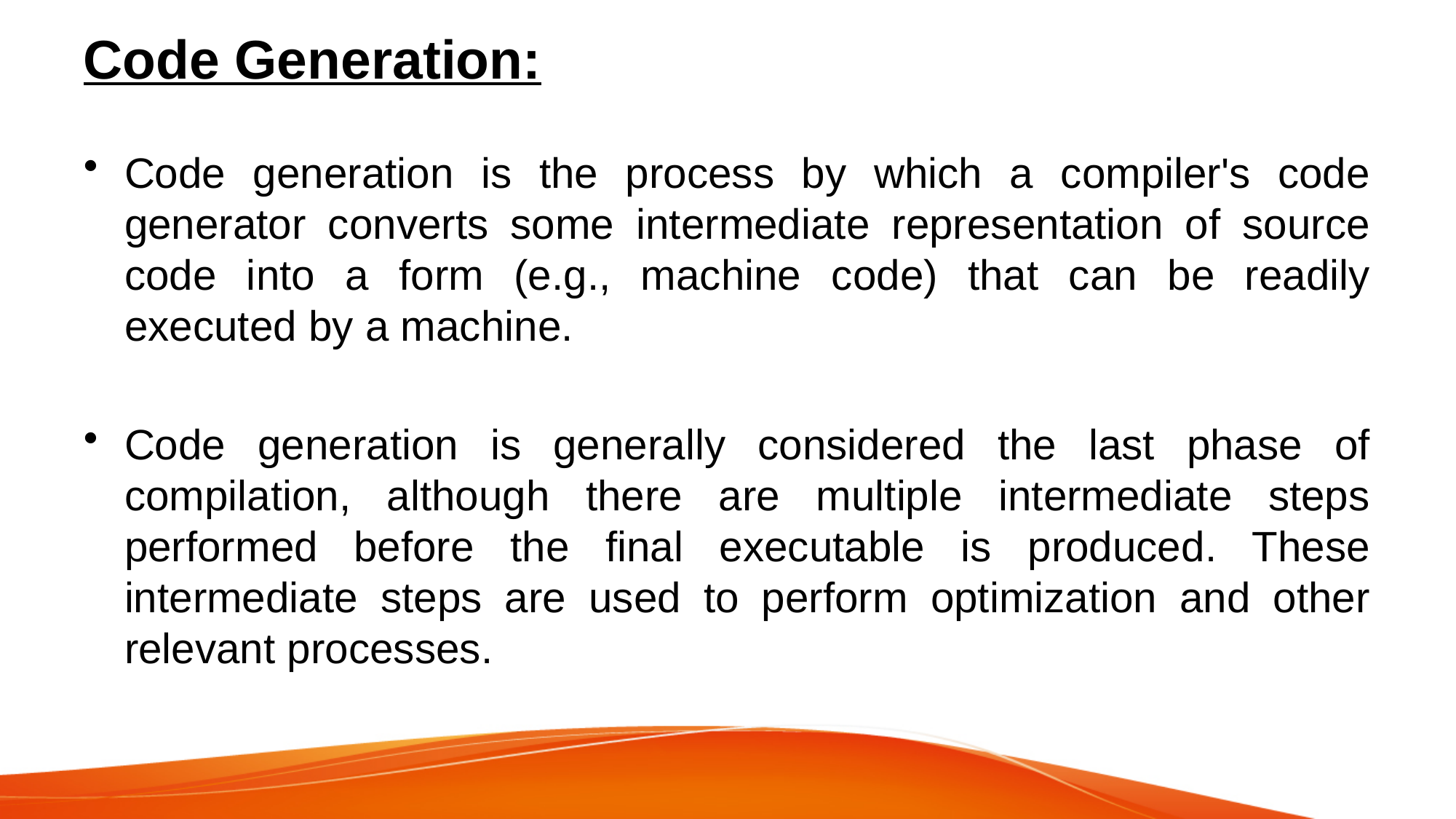

# Code Generation:
Code generation is the process by which a compiler's code generator converts some intermediate representation of source code into a form (e.g., machine code) that can be readily executed by a machine.

Code generation is generally considered the last phase of compilation, although there are multiple intermediate steps performed before the final executable is produced. These intermediate steps are used to perform optimization and other relevant processes.